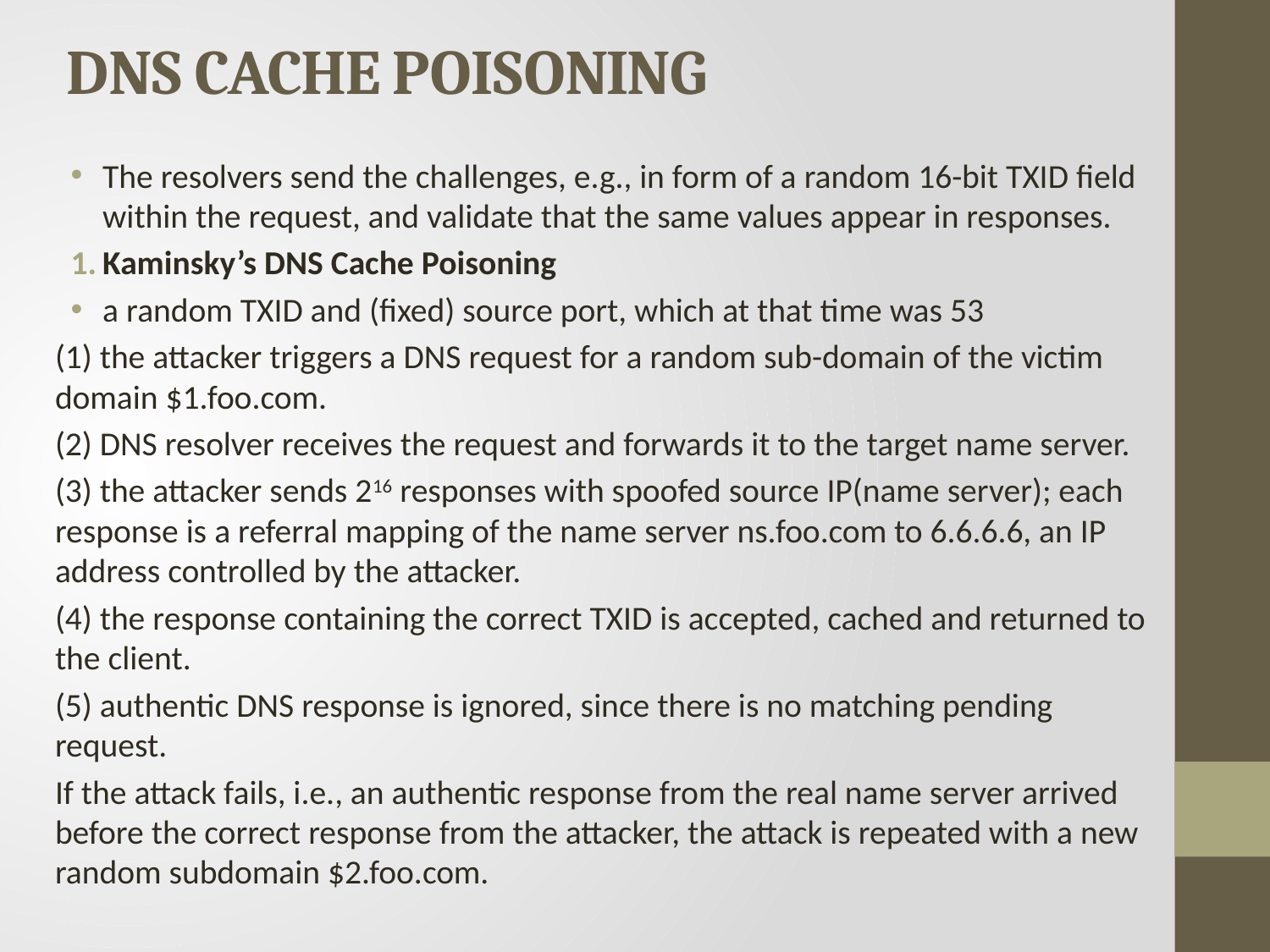

# DNS CACHE POISONING
The resolvers send the challenges, e.g., in form of a random 16-bit TXID field within the request, and validate that the same values appear in responses.
Kaminsky’s DNS Cache Poisoning
a random TXID and (fixed) source port, which at that time was 53
(1) the attacker triggers a DNS request for a random sub-domain of the victim domain $1.foo.com.
(2) DNS resolver receives the request and forwards it to the target name server.
(3) the attacker sends 216 responses with spoofed source IP(name server); each response is a referral mapping of the name server ns.foo.com to 6.6.6.6, an IP address controlled by the attacker.
(4) the response containing the correct TXID is accepted, cached and returned to the client.
(5) authentic DNS response is ignored, since there is no matching pending request.
If the attack fails, i.e., an authentic response from the real name server arrived before the correct response from the attacker, the attack is repeated with a new random subdomain $2.foo.com.